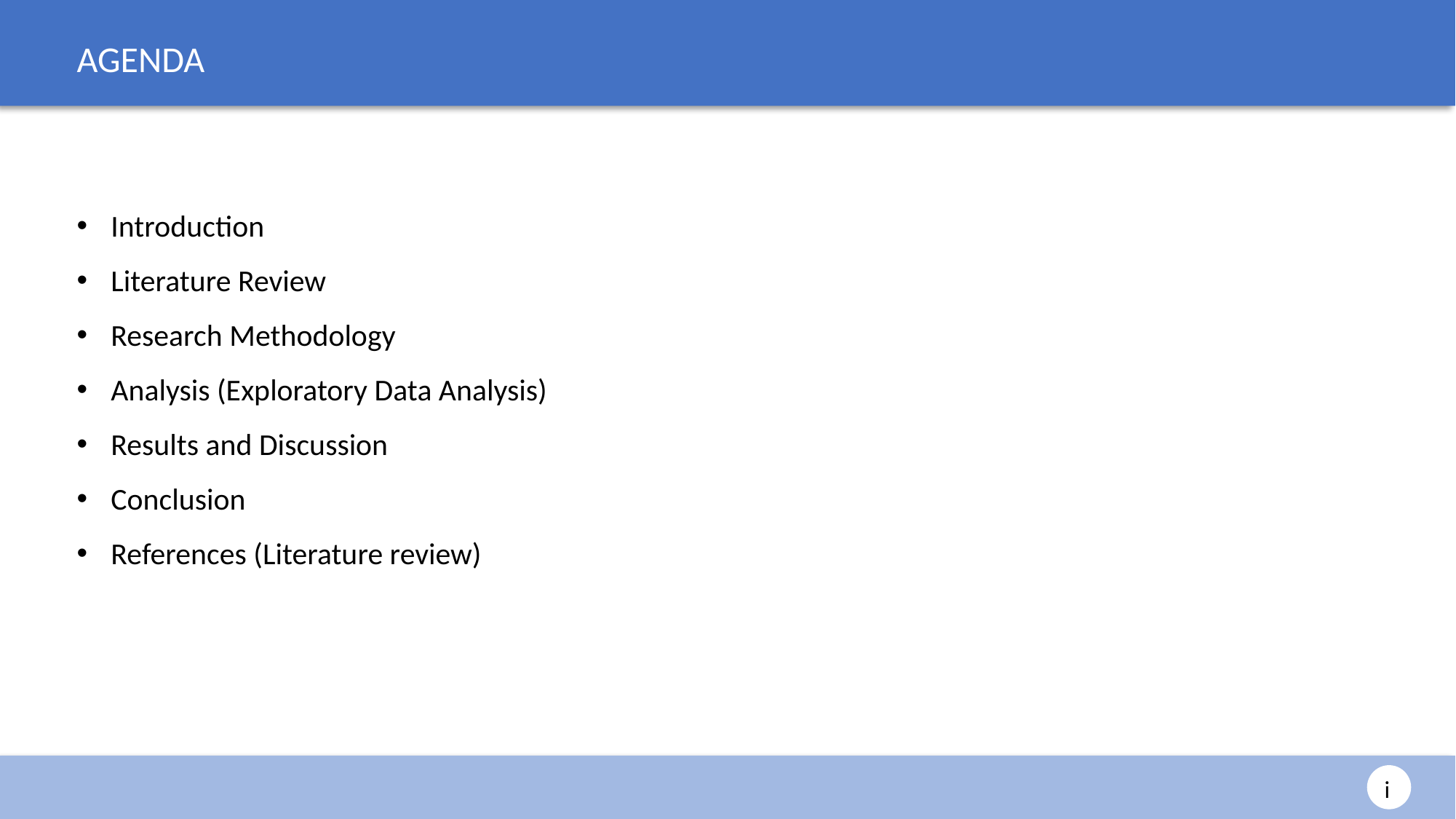

AGENDA
Introduction
Literature Review
Research Methodology
Analysis (Exploratory Data Analysis)
Results and Discussion
Conclusion
References (Literature review)

i